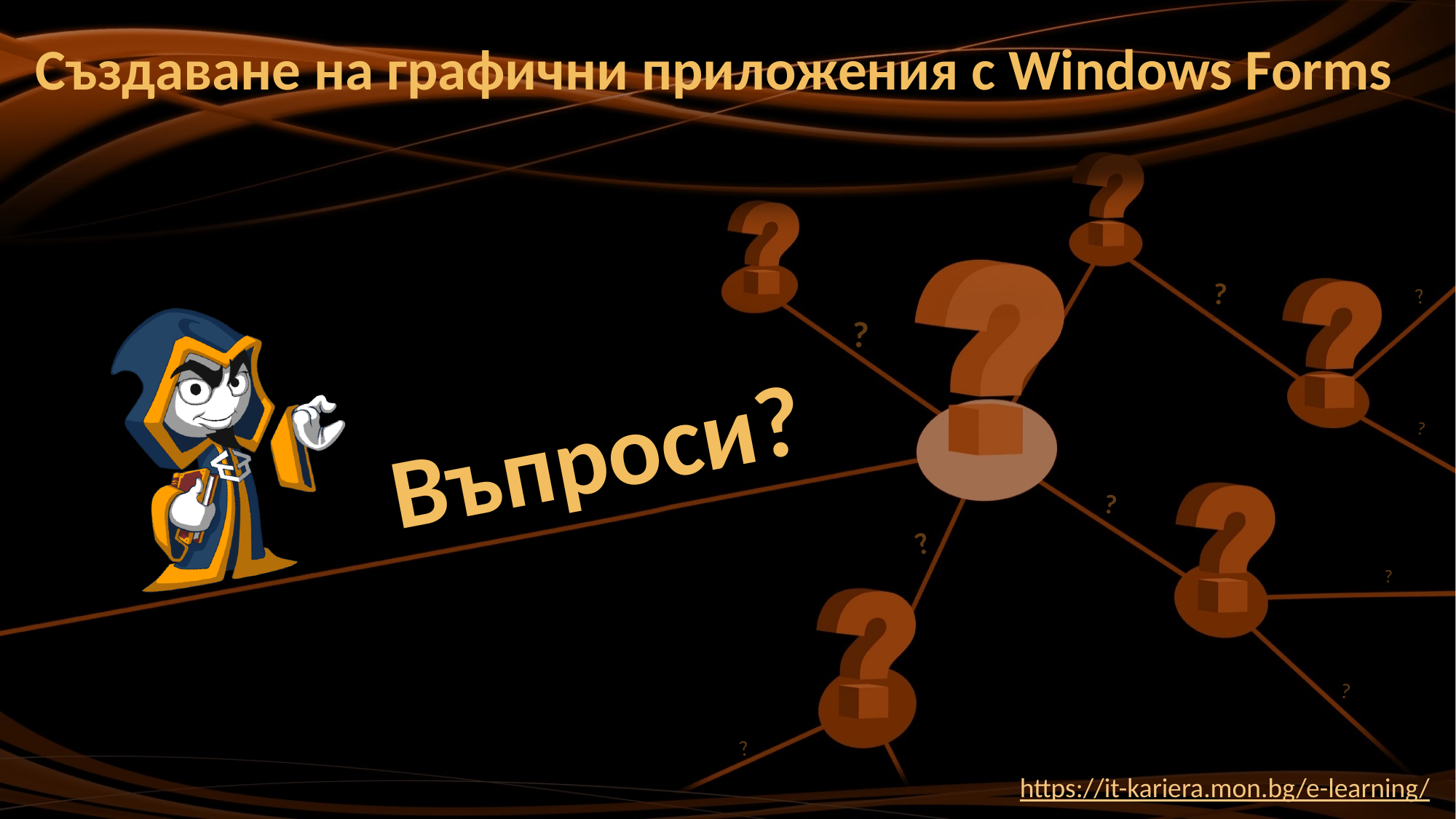

# Създаване на графични приложения с Windows Forms
https://it-kariera.mon.bg/e-learning/